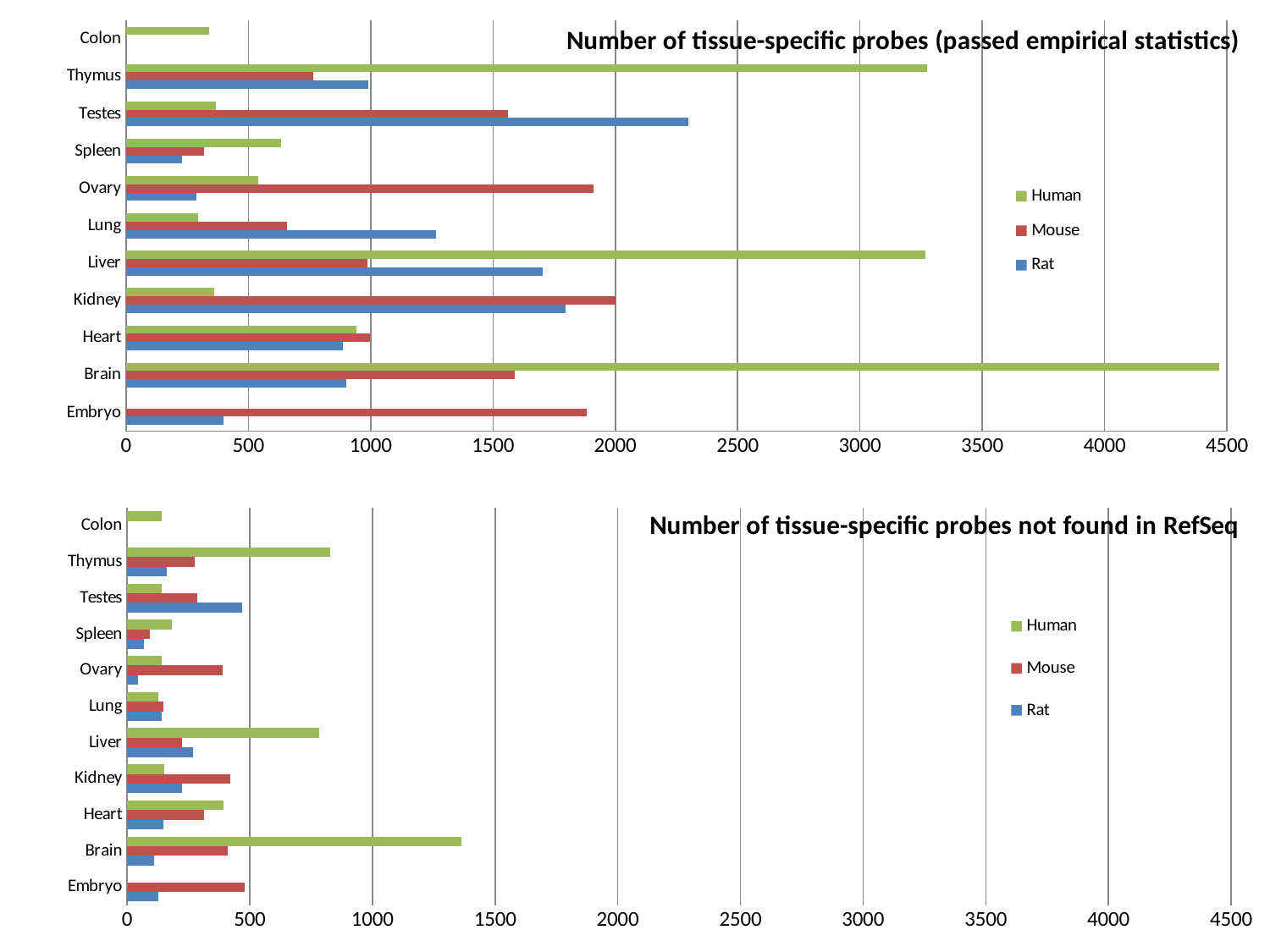

### Chart: Number of tissue-specific probes (passed empirical statistics)

| Category | Rat |  |  |
|---|---|---|---|
| Embryo | 398.0 | 1884.0 | None |
| Brain | 901.0 | 1588.0 | 4467.0 |
| Heart | 886.0 | 996.0 | 942.0 |
| Kidney | 1797.0 | 2000.0 | 359.0 |
| Liver | 1702.0 | 988.0 | 3268.0 |
| Lung | 1267.0 | 658.0 | 294.0 |
| Ovary | 288.0 | 1911.0 | 541.0 |
| Spleen | 230.0 | 320.0 | 635.0 |
| Testes | 2298.0 | 1560.0 | 367.0 |
| Thymus | 990.0 | 764.0 | 3273.0 |
| Colon | None | None | 339.0 |

### Chart: Number of tissue-specific probes not found in RefSeq

| Category | Rat | Mouse | Human |
|---|---|---|---|
| Embryo | 126.0 | 479.0 | None |
| Brain | 110.0 | 411.0 | 1361.0 |
| Heart | 148.0 | 313.0 | 392.0 |
| Kidney | 223.0 | 419.0 | 150.0 |
| Liver | 267.0 | 223.0 | 783.0 |
| Lung | 142.0 | 148.0 | 128.0 |
| Ovary | 43.0 | 389.0 | 142.0 |
| Spleen | 67.0 | 94.0 | 181.0 |
| Testes | 467.0 | 285.0 | 142.0 |
| Thymus | 160.0 | 275.0 | 828.0 |
| Colon | None | None | 142.0 |